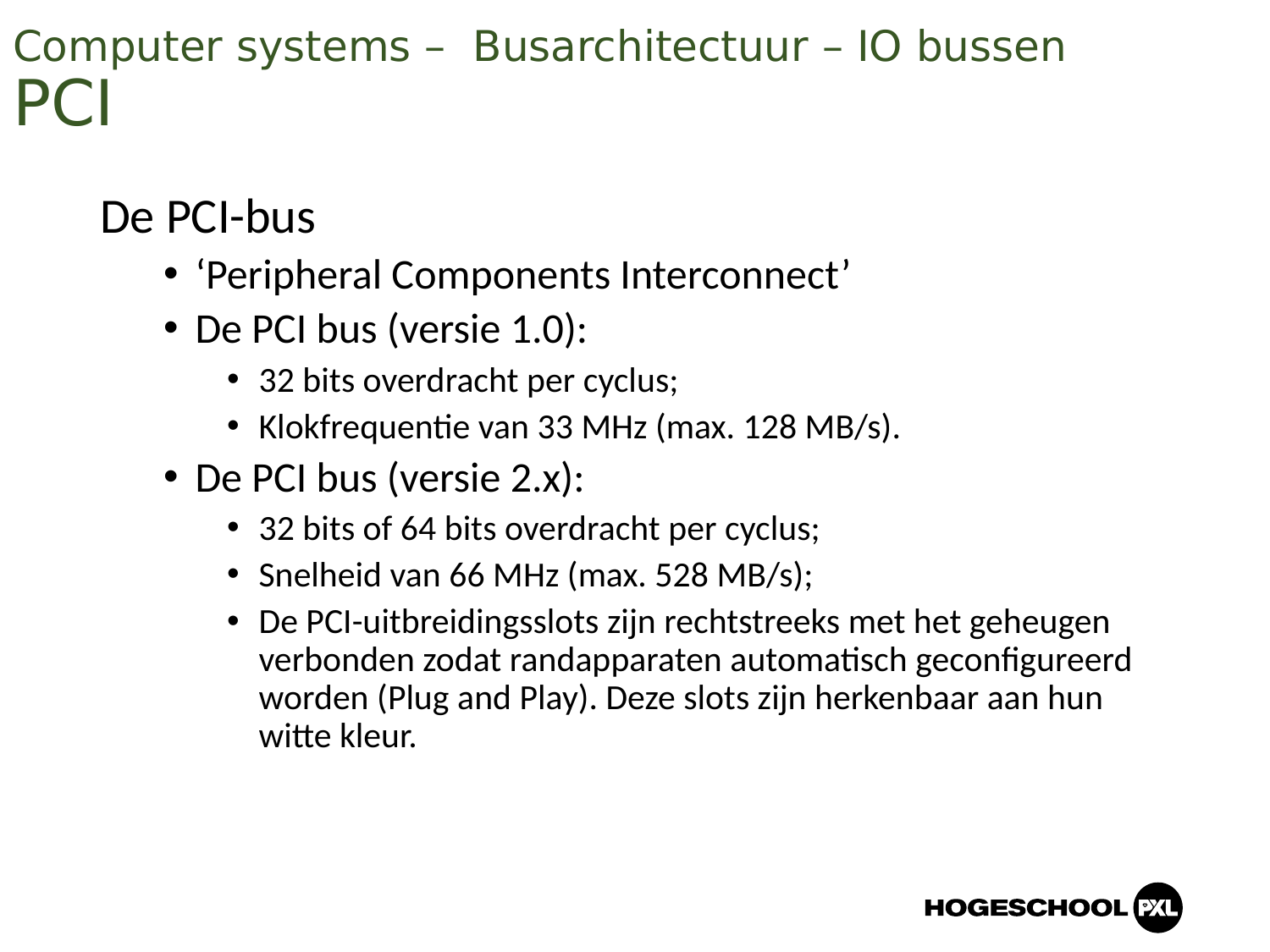

Computer systems –  Busarchitectuur – IO bussen
PCI
De PCI-bus
‘Peripheral Components Interconnect’
De PCI bus (versie 1.0):
32 bits overdracht per cyclus;
Klokfrequentie van 33 MHz (max. 128 MB/s).
De PCI bus (versie 2.x):
32 bits of 64 bits overdracht per cyclus;
Snelheid van 66 MHz (max. 528 MB/s);
De PCI-uitbreidingsslots zijn rechtstreeks met het geheugen verbonden zodat randapparaten automatisch geconfigureerd worden (Plug and Play). Deze slots zijn herkenbaar aan hun witte kleur.